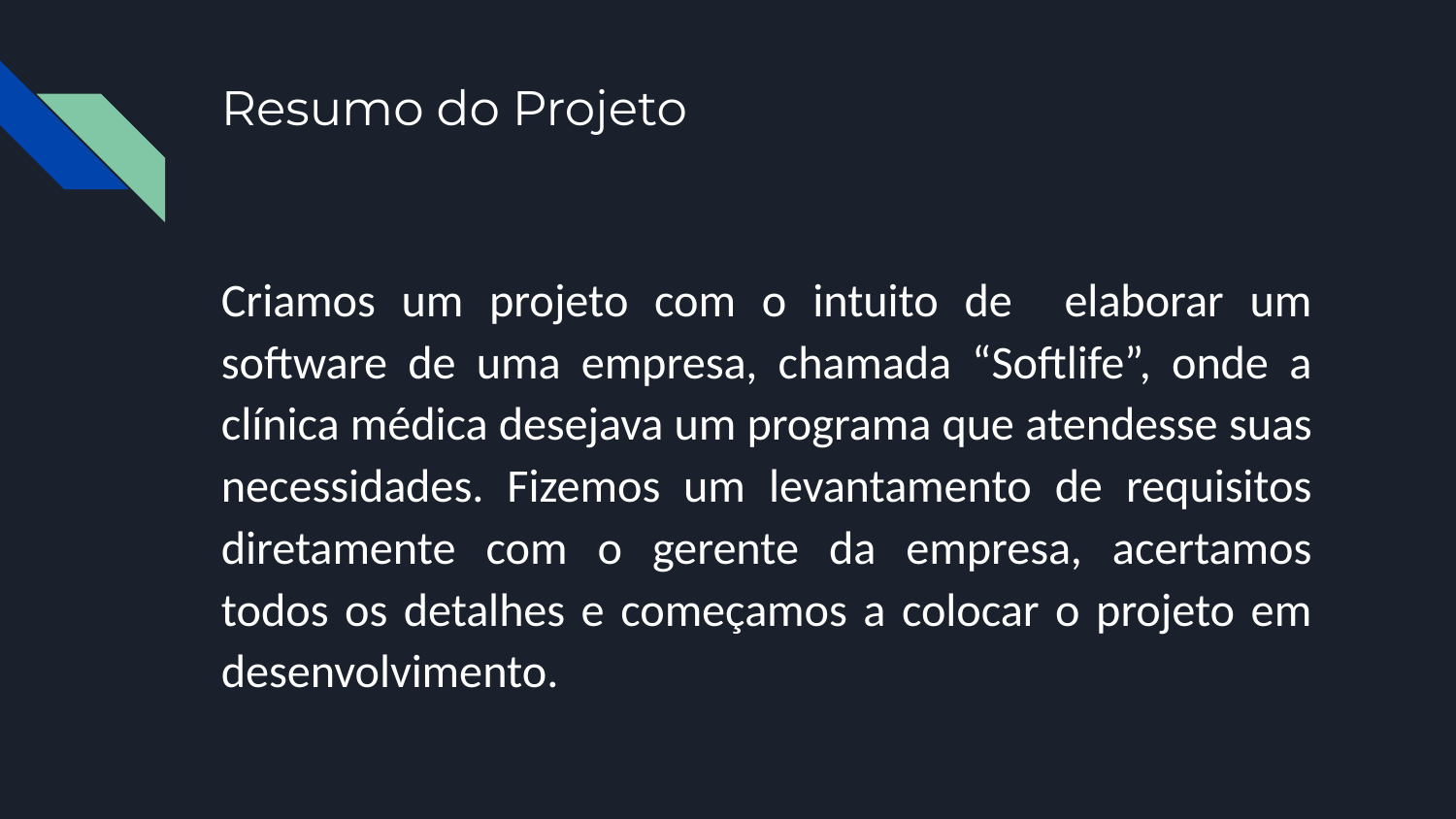

# Resumo do Projeto
Criamos um projeto com o intuito de  elaborar um software de uma empresa, chamada “Softlife”, onde a clínica médica desejava um programa que atendesse suas necessidades. Fizemos um levantamento de requisitos diretamente com o gerente da empresa, acertamos todos os detalhes e começamos a colocar o projeto em desenvolvimento.